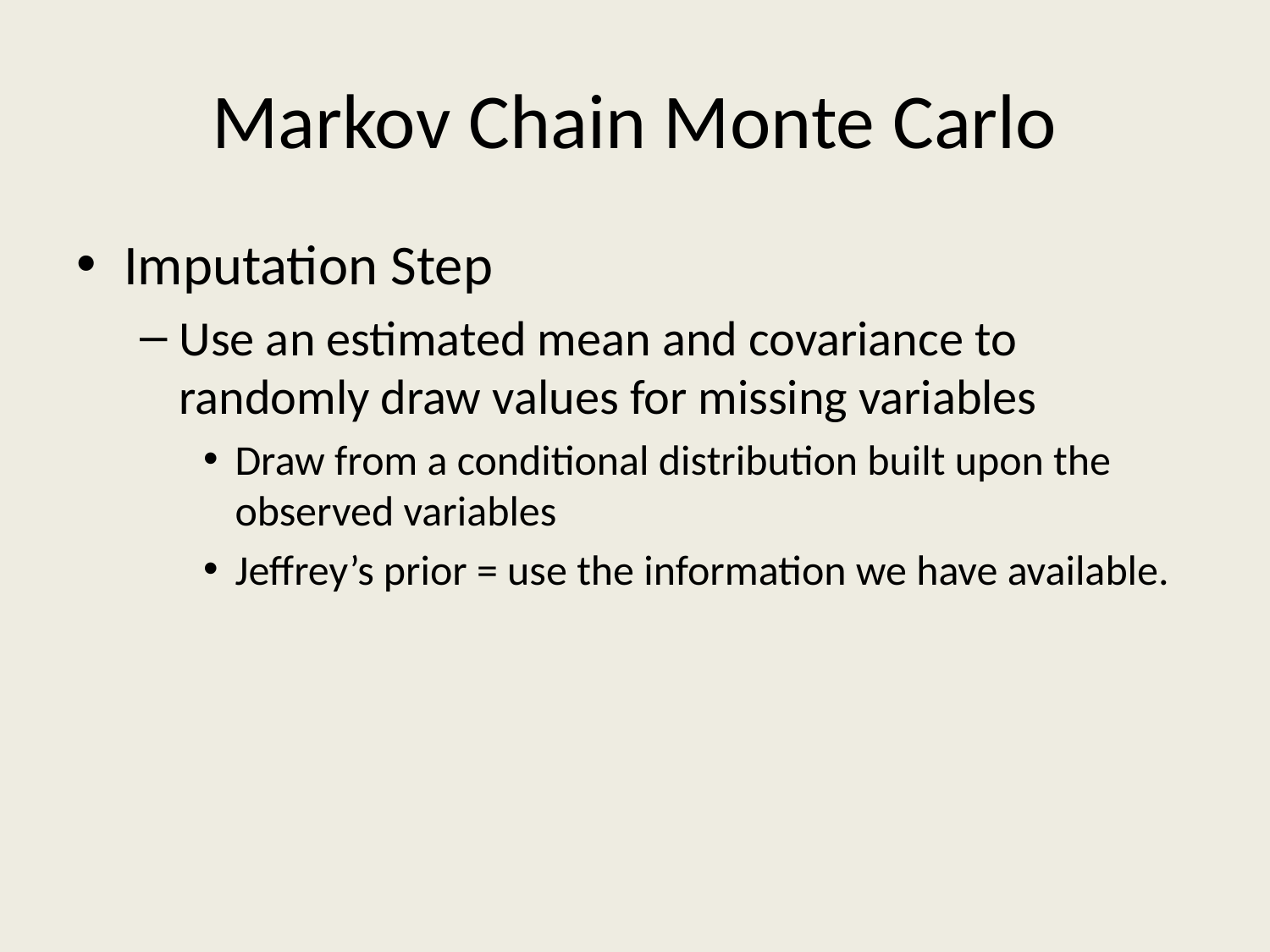

# Markov Chain Monte Carlo
Imputation Step
Use an estimated mean and covariance to randomly draw values for missing variables
Draw from a conditional distribution built upon the observed variables
Jeffrey’s prior = use the information we have available.